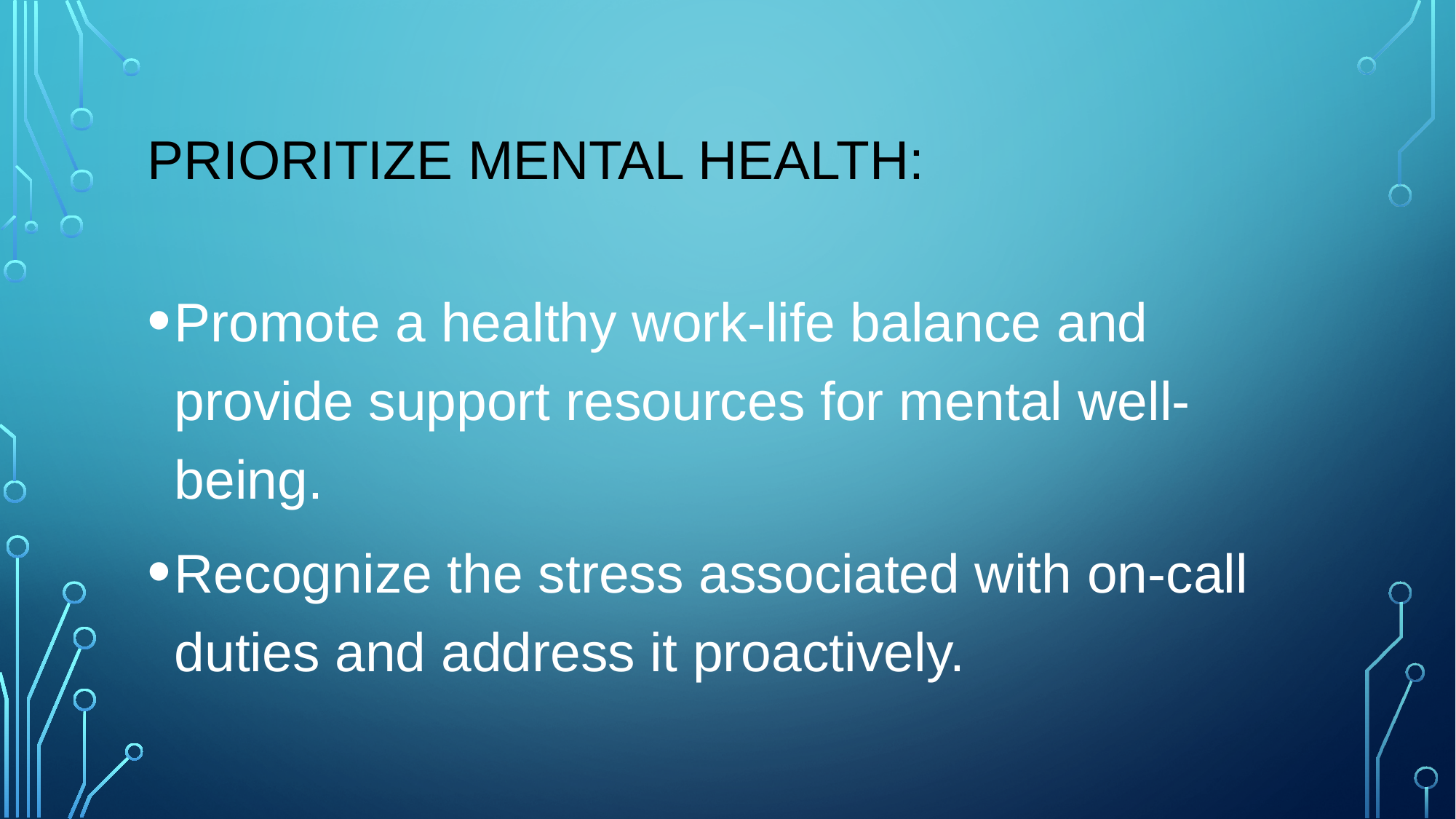

# Prioritize Mental Health:
Promote a healthy work-life balance and provide support resources for mental well-being.
Recognize the stress associated with on-call duties and address it proactively.